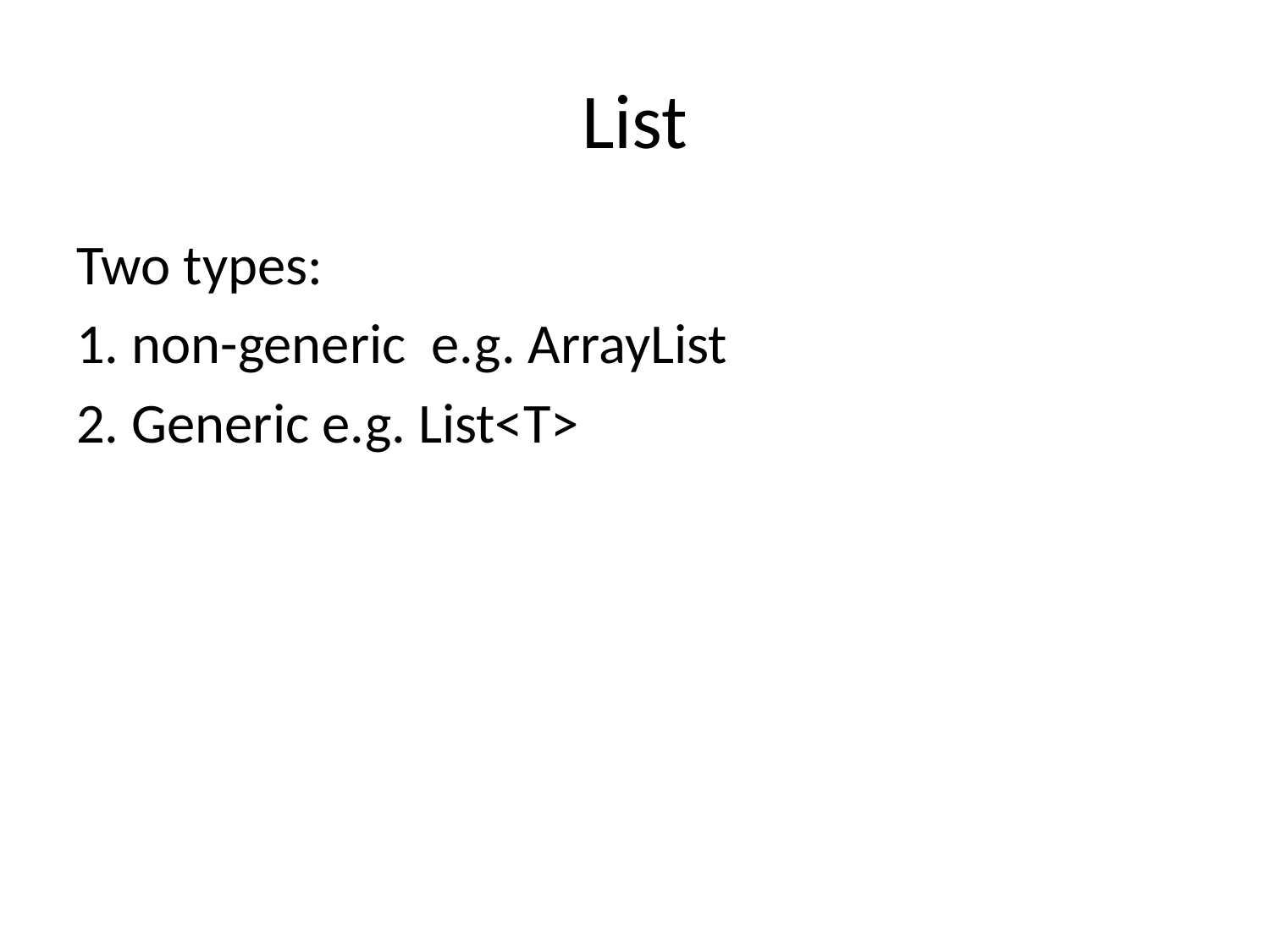

# List
Two types:
1. non-generic  e.g. ArrayList
2. Generic e.g. List<T>